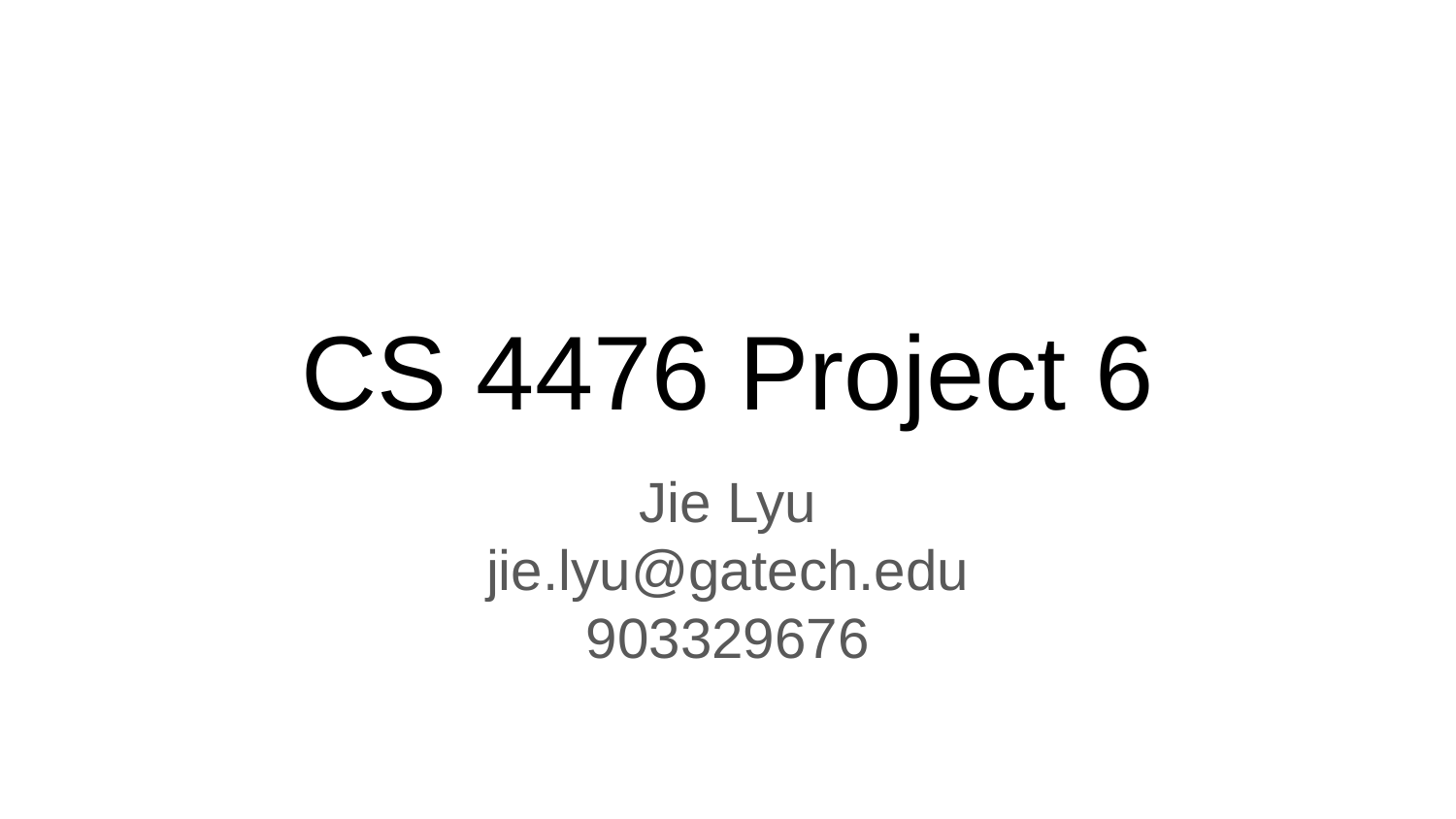

# CS 4476 Project 6
Jie Lyu
jie.lyu@gatech.edu
903329676